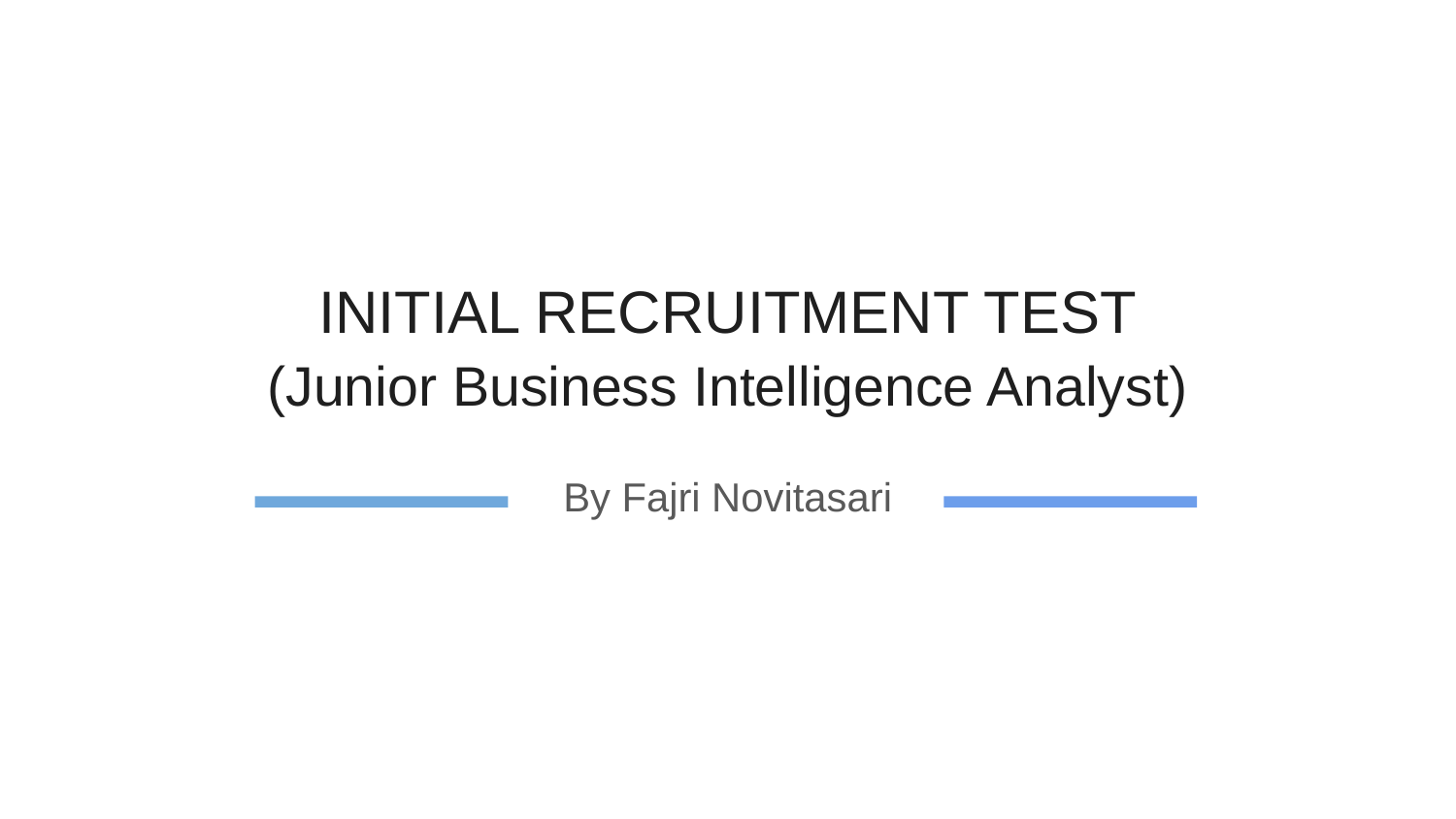

# INITIAL RECRUITMENT TEST
(Junior Business Intelligence Analyst)
By Fajri Novitasari